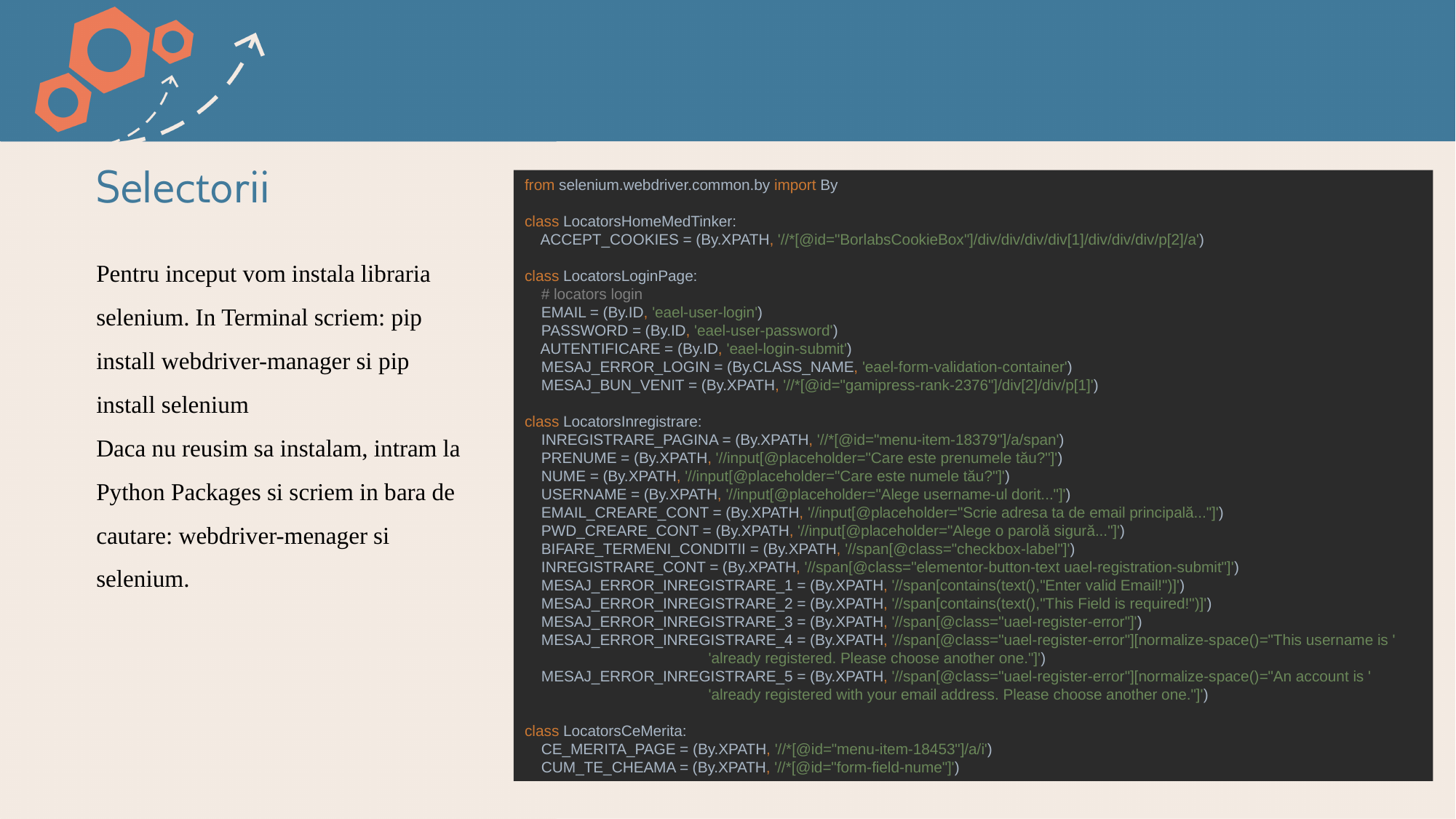

# Selectorii
from selenium.webdriver.common.by import By
class LocatorsHomeMedTinker:
    ACCEPT_COOKIES = (By.XPATH, '//*[@id="BorlabsCookieBox"]/div/div/div/div[1]/div/div/div/p[2]/a')
class LocatorsLoginPage:
    # locators login
    EMAIL = (By.ID, 'eael-user-login')
    PASSWORD = (By.ID, 'eael-user-password')
    AUTENTIFICARE = (By.ID, 'eael-login-submit')
    MESAJ_ERROR_LOGIN = (By.CLASS_NAME, 'eael-form-validation-container')
    MESAJ_BUN_VENIT = (By.XPATH, '//*[@id="gamipress-rank-2376"]/div[2]/div/p[1]')
class LocatorsInregistrare:
    INREGISTRARE_PAGINA = (By.XPATH, '//*[@id="menu-item-18379"]/a/span')
    PRENUME = (By.XPATH, '//input[@placeholder="Care este prenumele tău?"]')
    NUME = (By.XPATH, '//input[@placeholder="Care este numele tău?"]')
    USERNAME = (By.XPATH, '//input[@placeholder="Alege username-ul dorit..."]')
    EMAIL_CREARE_CONT = (By.XPATH, '//input[@placeholder="Scrie adresa ta de email principală..."]')
    PWD_CREARE_CONT = (By.XPATH, '//input[@placeholder="Alege o parolă sigură..."]')
    BIFARE_TERMENI_CONDITII = (By.XPATH, '//span[@class="checkbox-label"]')
    INREGISTRARE_CONT = (By.XPATH, '//span[@class="elementor-button-text uael-registration-submit"]')
    MESAJ_ERROR_INREGISTRARE_1 = (By.XPATH, '//span[contains(text(),"Enter valid Email!")]')
    MESAJ_ERROR_INREGISTRARE_2 = (By.XPATH, '//span[contains(text(),"This Field is required!")]')
    MESAJ_ERROR_INREGISTRARE_3 = (By.XPATH, '//span[@class="uael-register-error"]')
    MESAJ_ERROR_INREGISTRARE_4 = (By.XPATH, '//span[@class="uael-register-error"][normalize-space()="This username is '
                                            'already registered. Please choose another one."]')
    MESAJ_ERROR_INREGISTRARE_5 = (By.XPATH, '//span[@class="uael-register-error"][normalize-space()="An account is '
                                            'already registered with your email address. Please choose another one."]')
class LocatorsCeMerita:
    CE_MERITA_PAGE = (By.XPATH, '//*[@id="menu-item-18453"]/a/i')
    CUM_TE_CHEAMA = (By.XPATH, '//*[@id="form-field-nume"]')
Pentru inceput vom instala libraria selenium. In Terminal scriem: pip install webdriver-manager si pip install selenium
Daca nu reusim sa instalam, intram la Python Packages si scriem in bara de cautare: webdriver-menager si selenium.